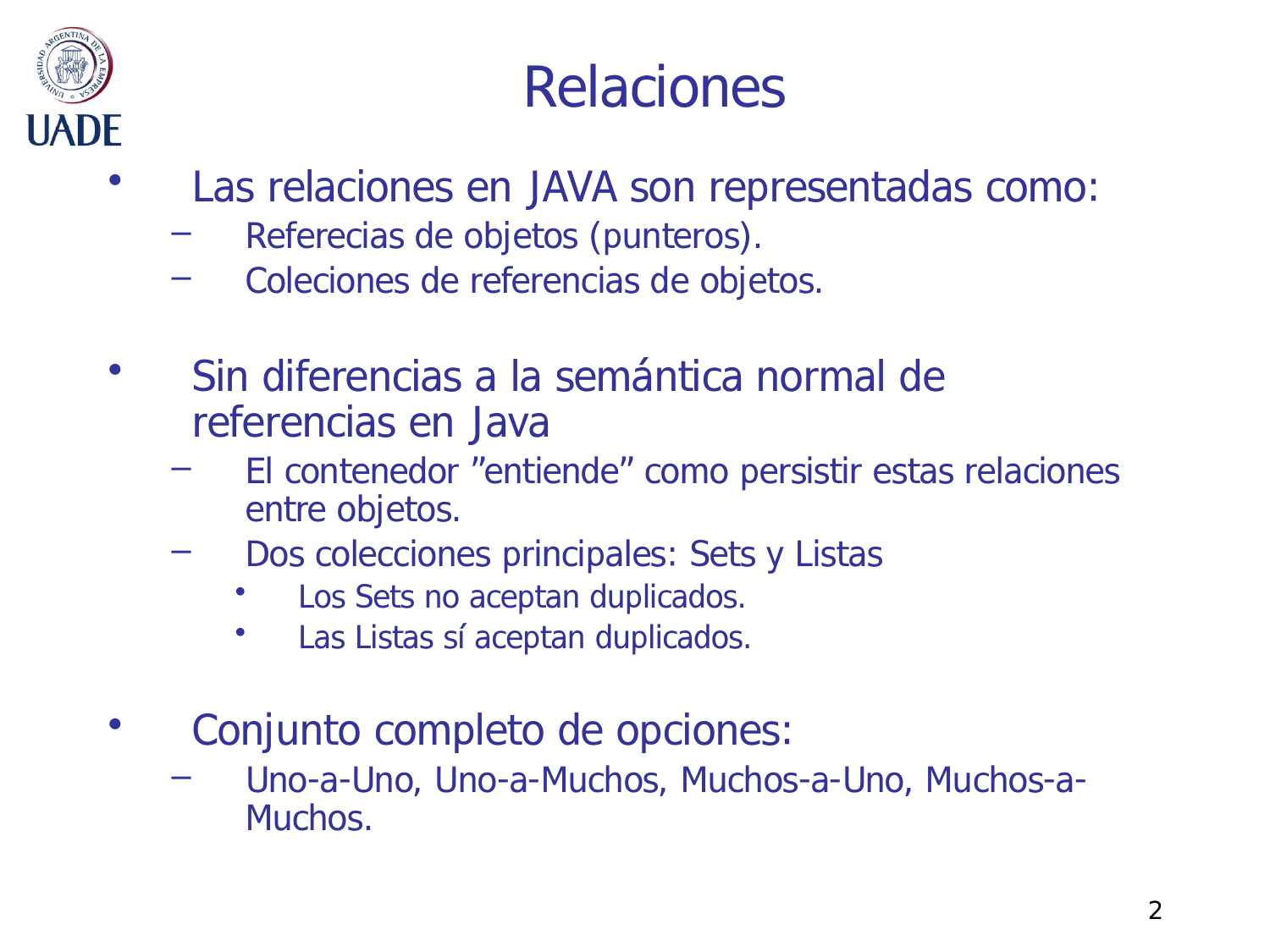

# Relaciones
Las relaciones en JAVA son representadas como:
Referecias de objetos (punteros).
Coleciones de referencias de objetos.

Sin diferencias a la semántica normal de referencias en Java
El contenedor ”entiende” como persistir estas relaciones entre objetos.
Dos colecciones principales: Sets y Listas
Los Sets no aceptan duplicados.
Las Listas sí aceptan duplicados.

Conjunto completo de opciones:
Uno-a-Uno, Uno-a-Muchos, Muchos-a-Uno, Muchos-a-Muchos.
2